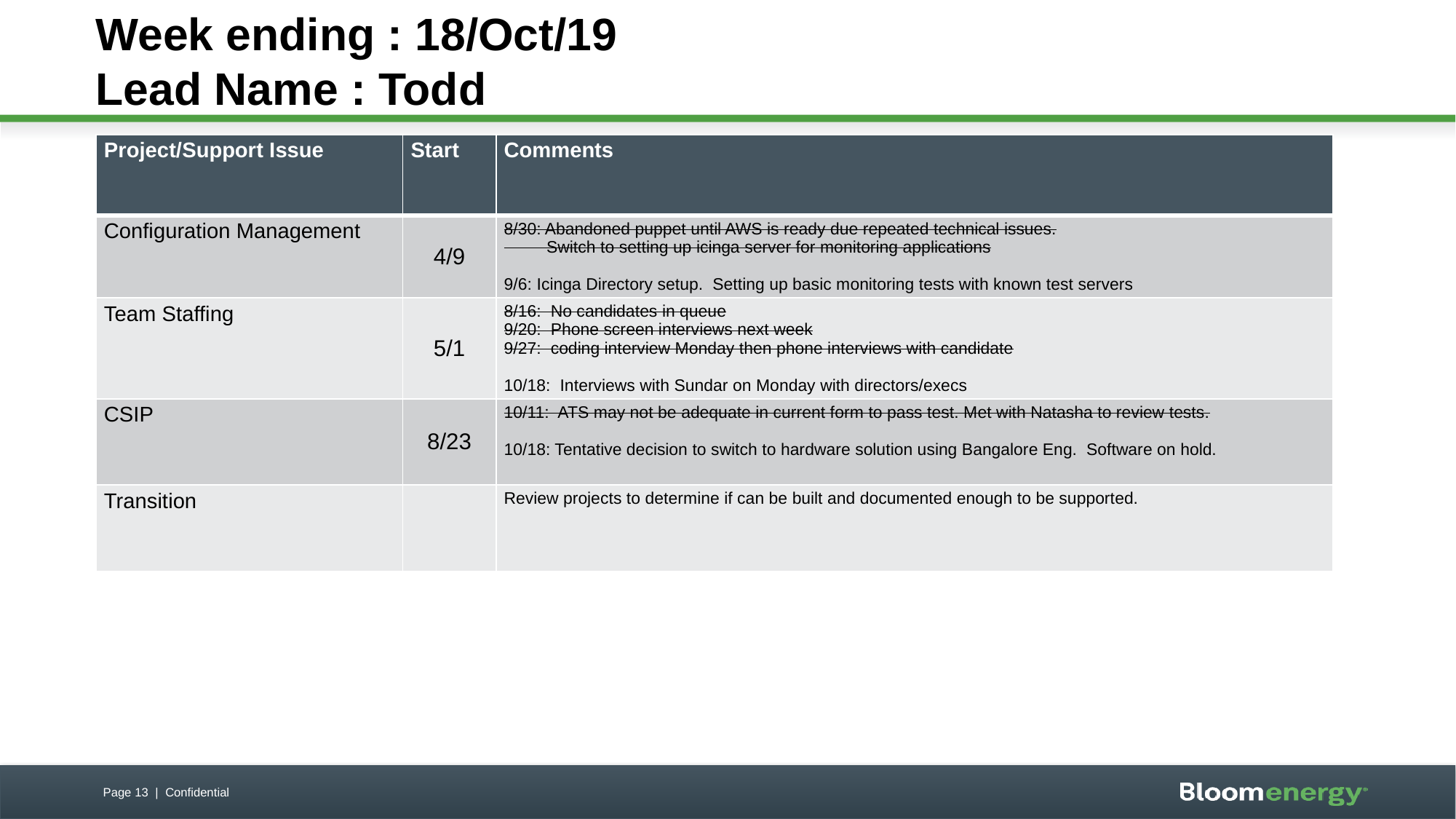

# Week ending : 18/Oct/19 Lead Name : Todd
| Project/Support Issue | Start | Comments |
| --- | --- | --- |
| Configuration Management | 4/9 | 8/30: Abandoned puppet until AWS is ready due repeated technical issues. Switch to setting up icinga server for monitoring applications 9/6: Icinga Directory setup. Setting up basic monitoring tests with known test servers |
| Team Staffing | 5/1 | 8/16: No candidates in queue 9/20: Phone screen interviews next week 9/27: coding interview Monday then phone interviews with candidate 10/18: Interviews with Sundar on Monday with directors/execs |
| CSIP | 8/23 | 10/11: ATS may not be adequate in current form to pass test. Met with Natasha to review tests. 10/18: Tentative decision to switch to hardware solution using Bangalore Eng. Software on hold. |
| Transition |  | Review projects to determine if can be built and documented enough to be supported. |
Page 13  |  Confidential